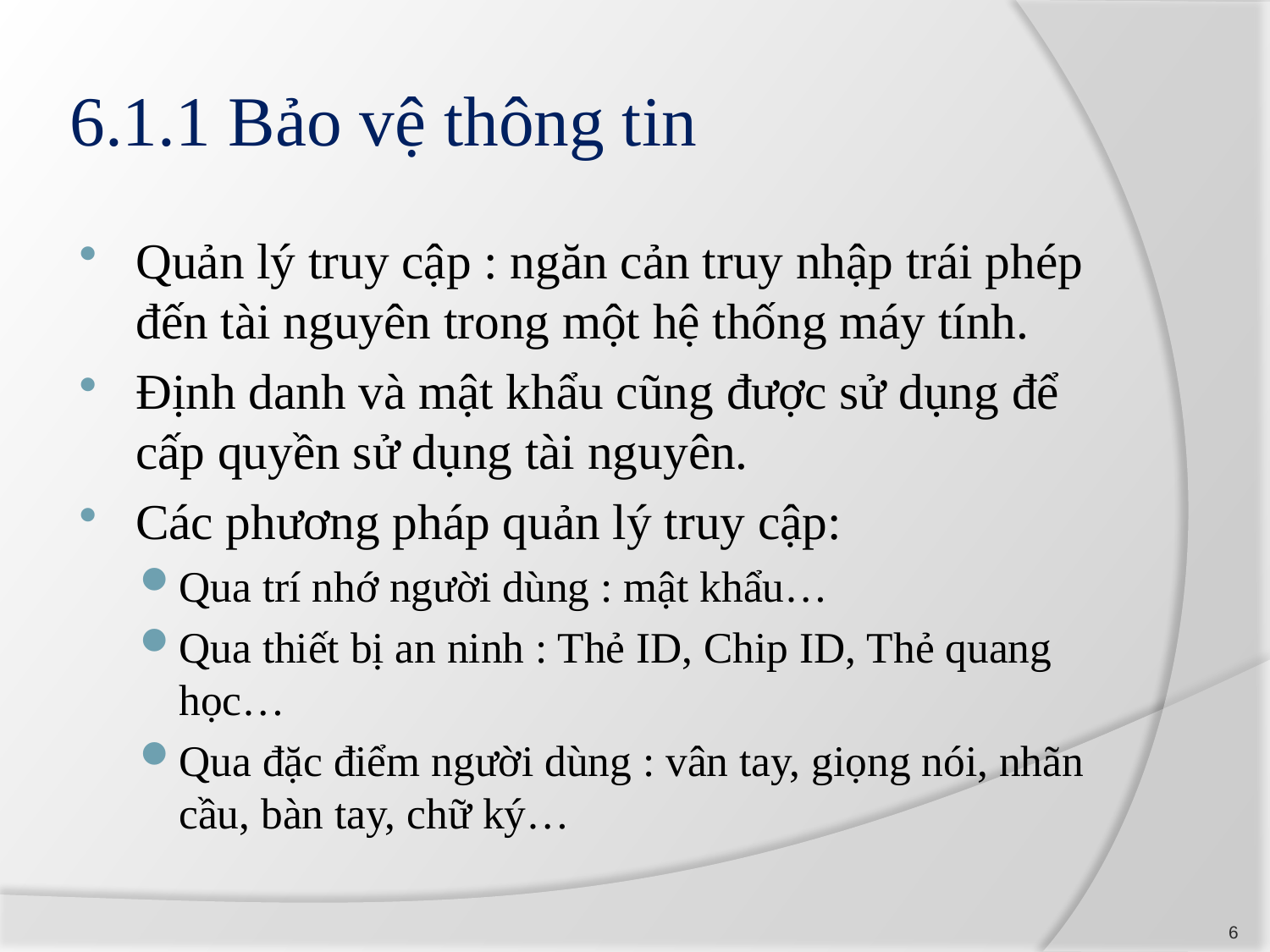

# 6.1.1 Bảo vệ thông tin
Quản lý truy cập : ngăn cản truy nhập trái phép đến tài nguyên trong một hệ thống máy tính.
Định danh và mật khẩu cũng được sử dụng để cấp quyền sử dụng tài nguyên.
Các phương pháp quản lý truy cập:
Qua trí nhớ người dùng : mật khẩu…
Qua thiết bị an ninh : Thẻ ID, Chip ID, Thẻ quang học…
Qua đặc điểm người dùng : vân tay, giọng nói, nhãn cầu, bàn tay, chữ ký…

6